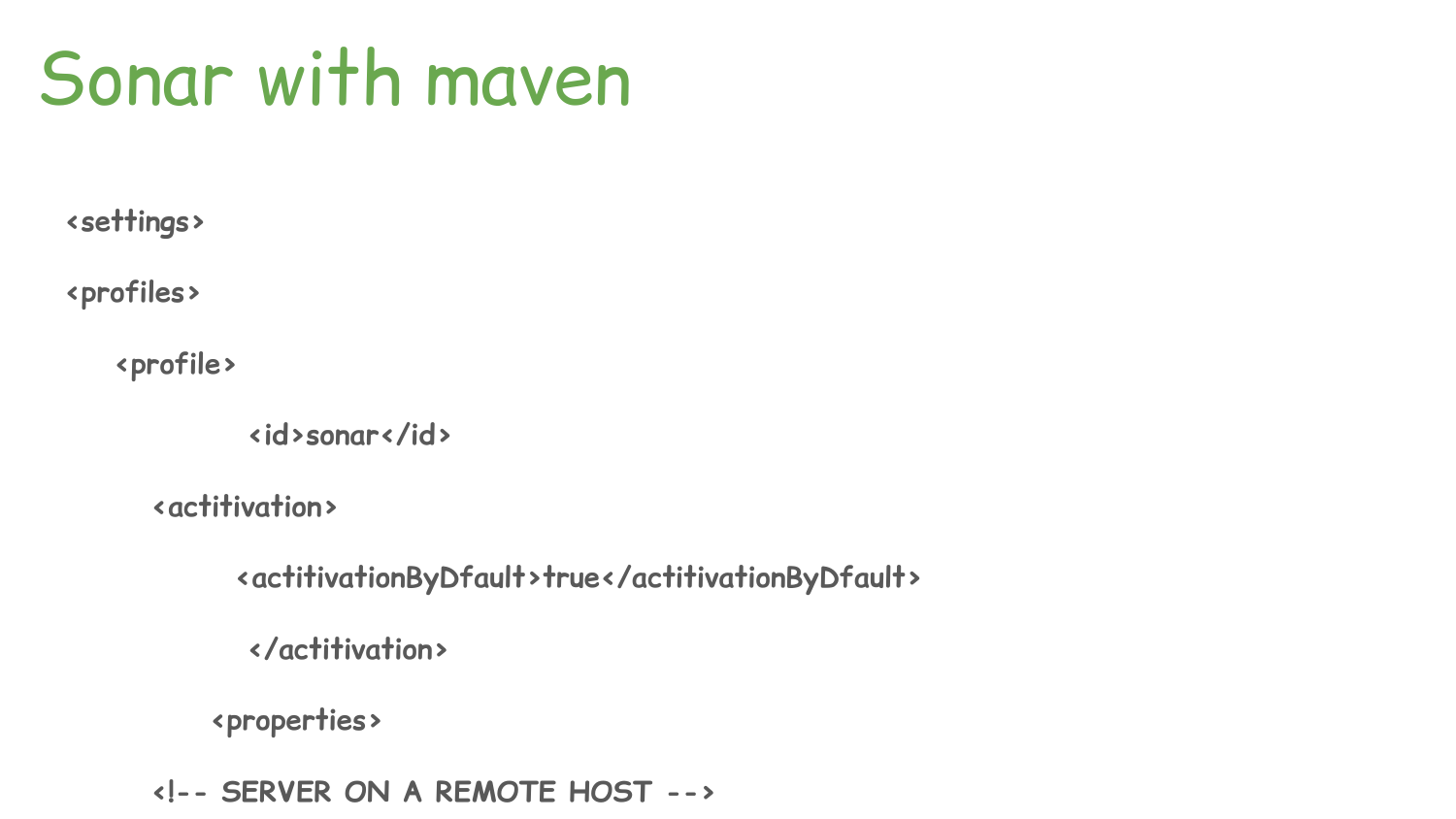

# Sonar with maven
<settings>
<profiles>
    <profile>
	   <id>sonar</id>
       <actitivation>
 	  <actitivationByDfault>true</actitivationByDfault>
	   </actitivation>
	<properties>
       <!-- SERVER ON A REMOTE HOST -->
       <sonar.host.url>http://localhost:9000</sonar.host.url>
	   <sonar.login>admin</sonar.login>
       <sonar.password>admin</sonar.password>
    </properties>
    </profile>
  </profiles>
</settings>